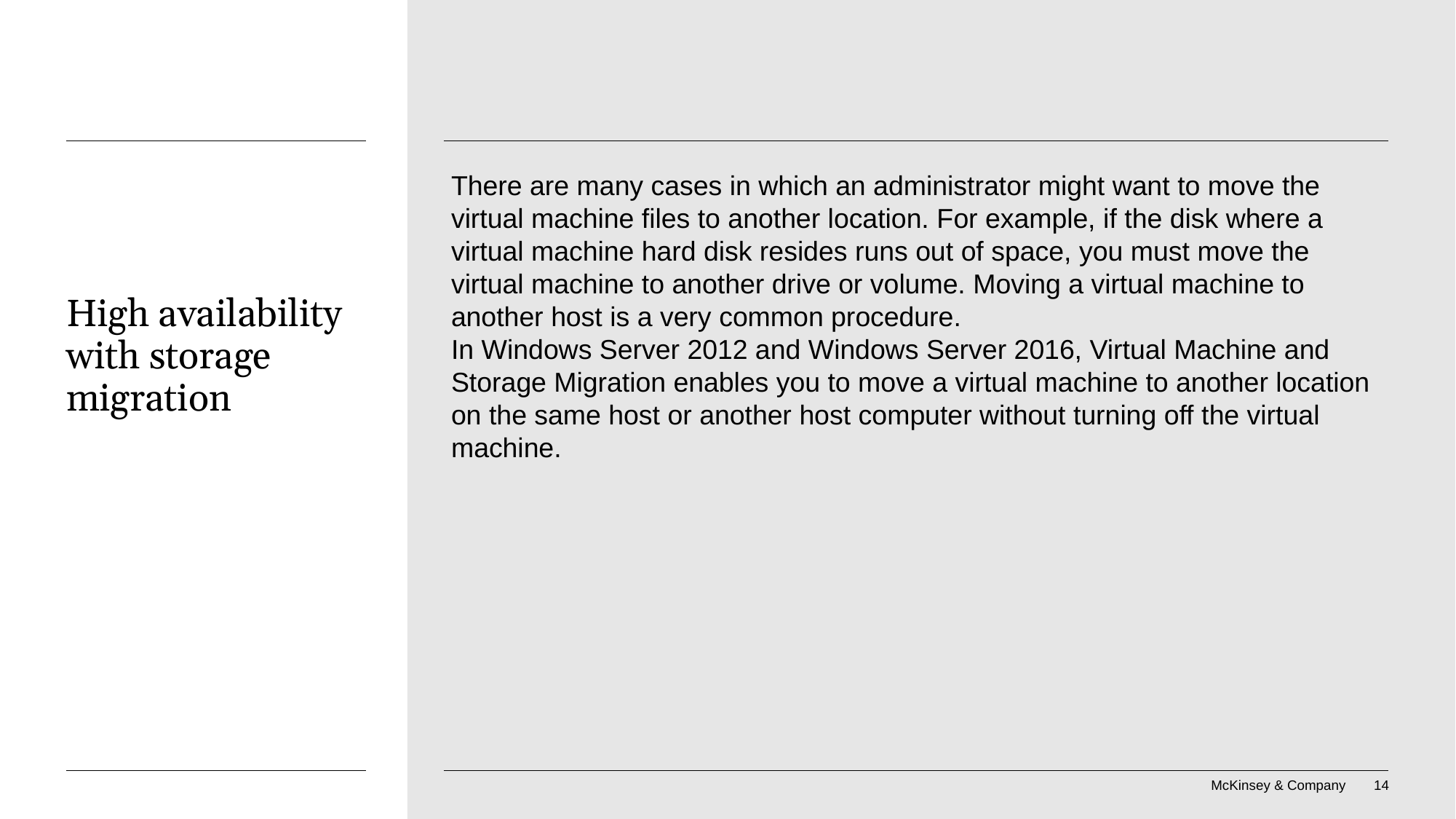

There are many cases in which an administrator might want to move the virtual machine files to another location. For example, if the disk where a
virtual machine hard disk resides runs out of space, you must move the virtual machine to another drive or volume. Moving a virtual machine to another host is a very common procedure.
In Windows Server 2012 and Windows Server 2016, Virtual Machine and Storage Migration enables you to move a virtual machine to another location on the same host or another host computer without turning off the virtual machine.
# High availability with storage migration